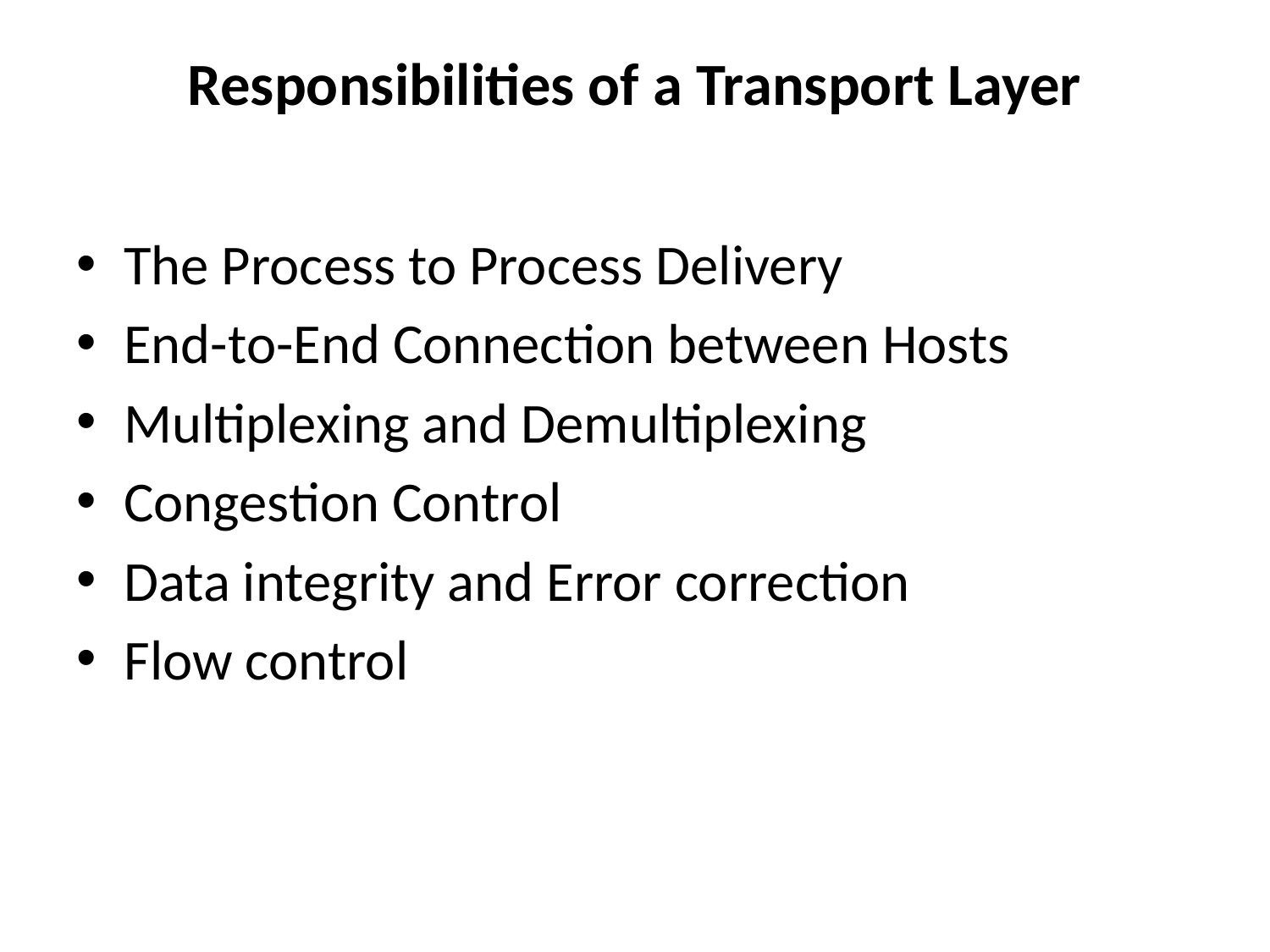

# Responsibilities of a Transport Layer
The Process to Process Delivery
End-to-End Connection between Hosts
Multiplexing and Demultiplexing
Congestion Control
Data integrity and Error correction
Flow control